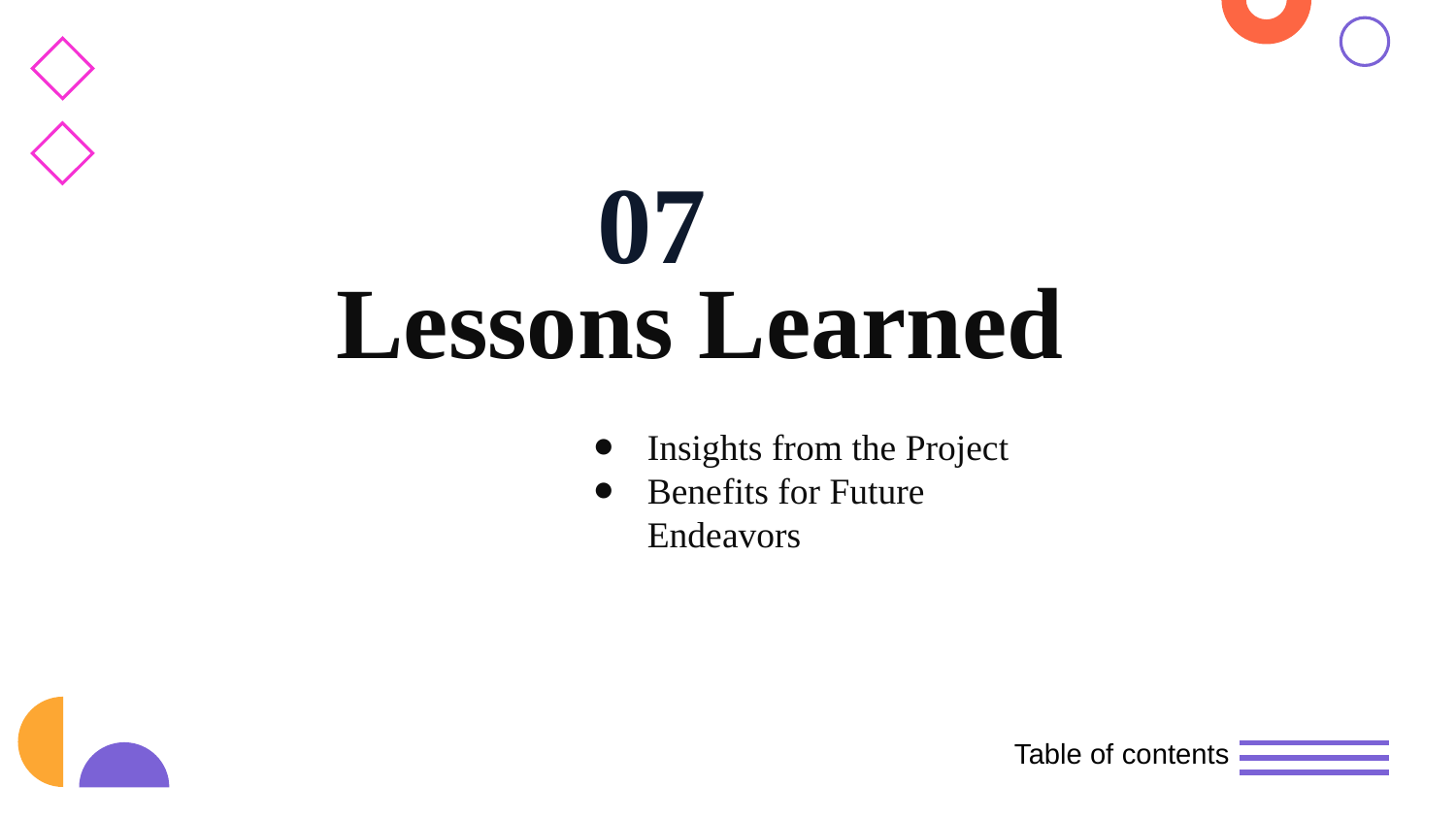

07
Lessons Learned
Insights from the Project
Benefits for Future Endeavors
Table of contents